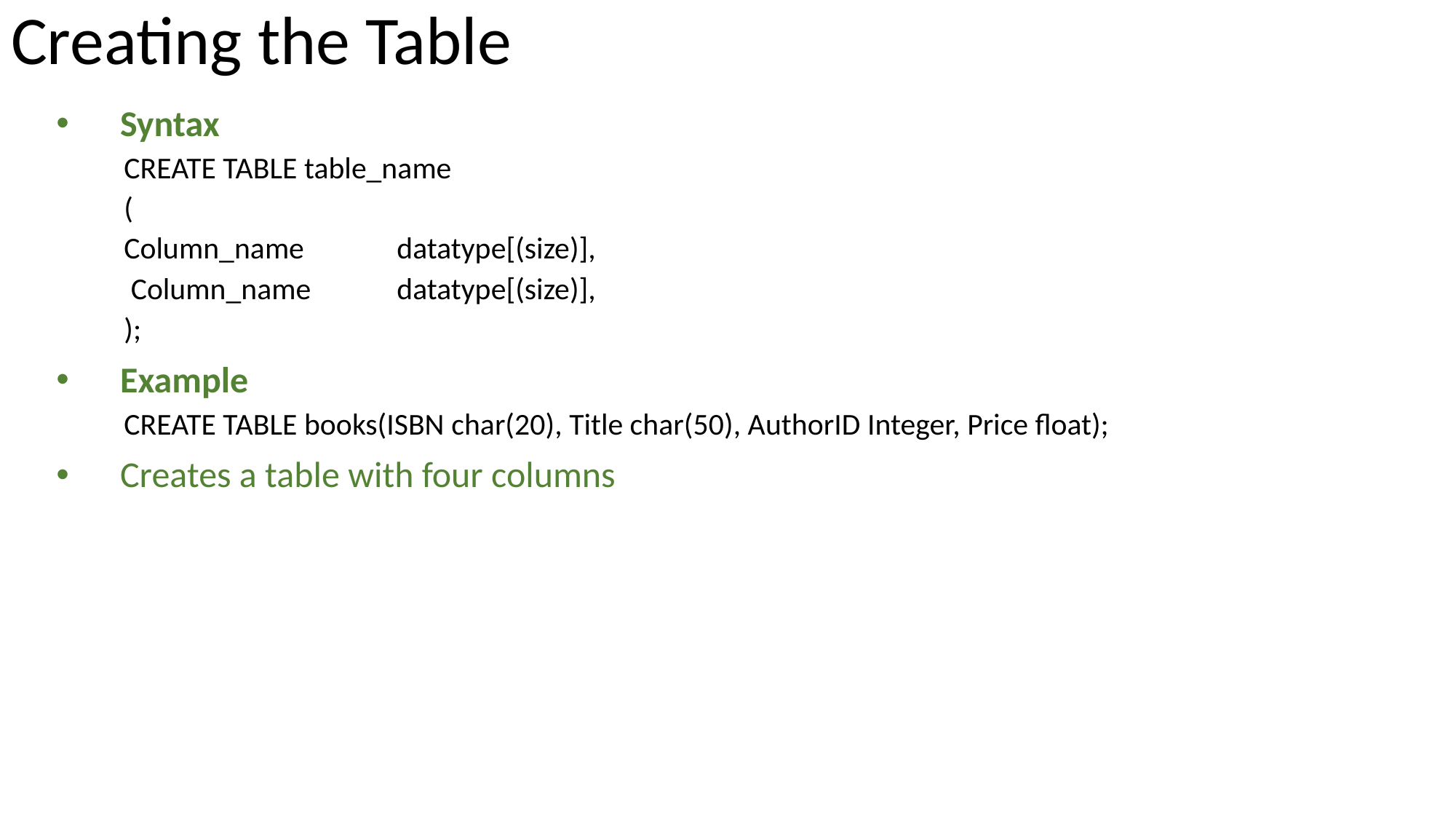

Creating the Table
Syntax
CREATE TABLE table_name
(
Column_name	datatype[(size)],
 Column_name	datatype[(size)],
);
Example
CREATE TABLE books(ISBN char(20), Title char(50), AuthorID Integer, Price float);
Creates a table with four columns